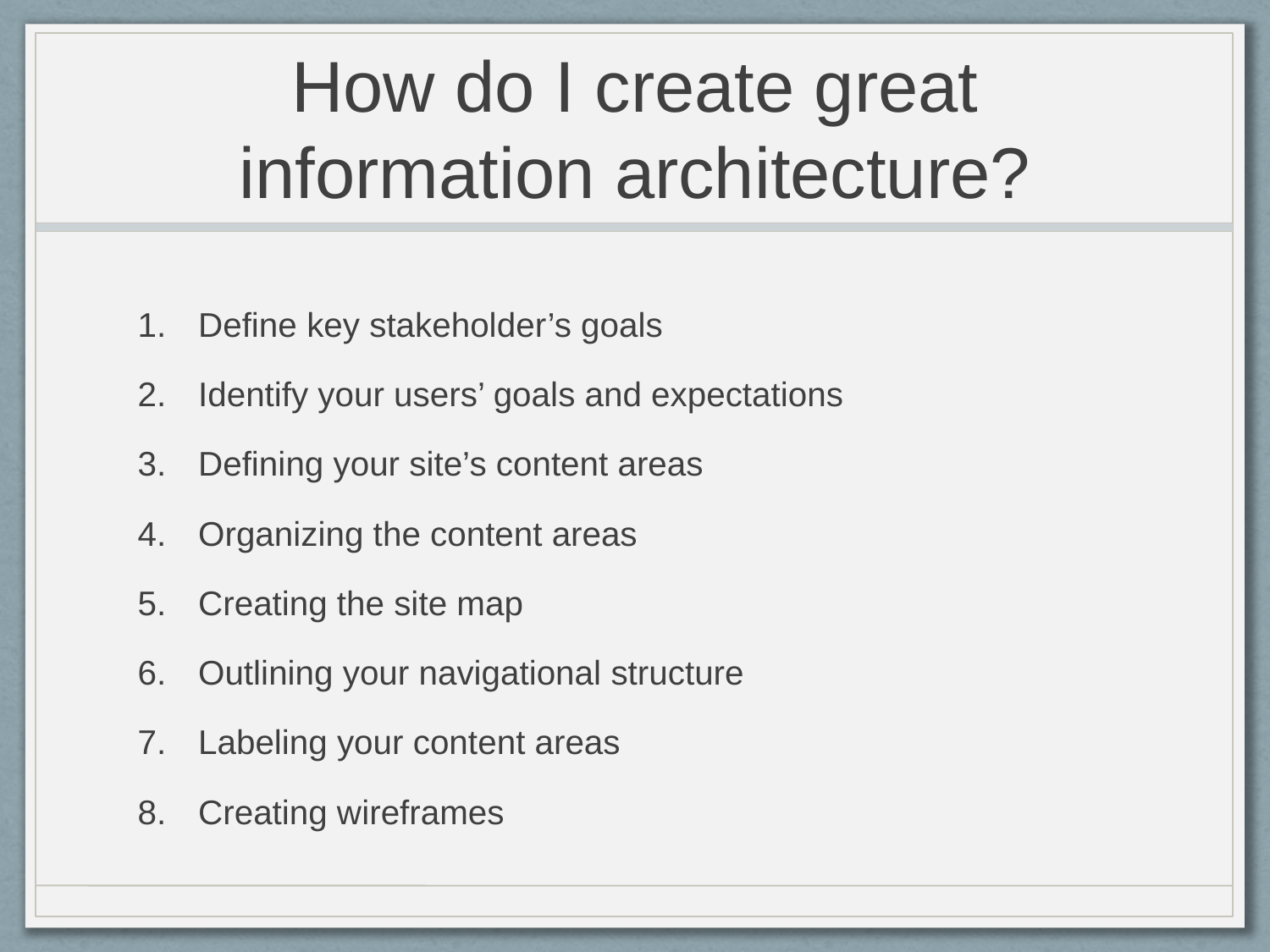

# How do I create great information architecture?
Define key stakeholder’s goals
Identify your users’ goals and expectations
Defining your site’s content areas
Organizing the content areas
Creating the site map
Outlining your navigational structure
Labeling your content areas
Creating wireframes